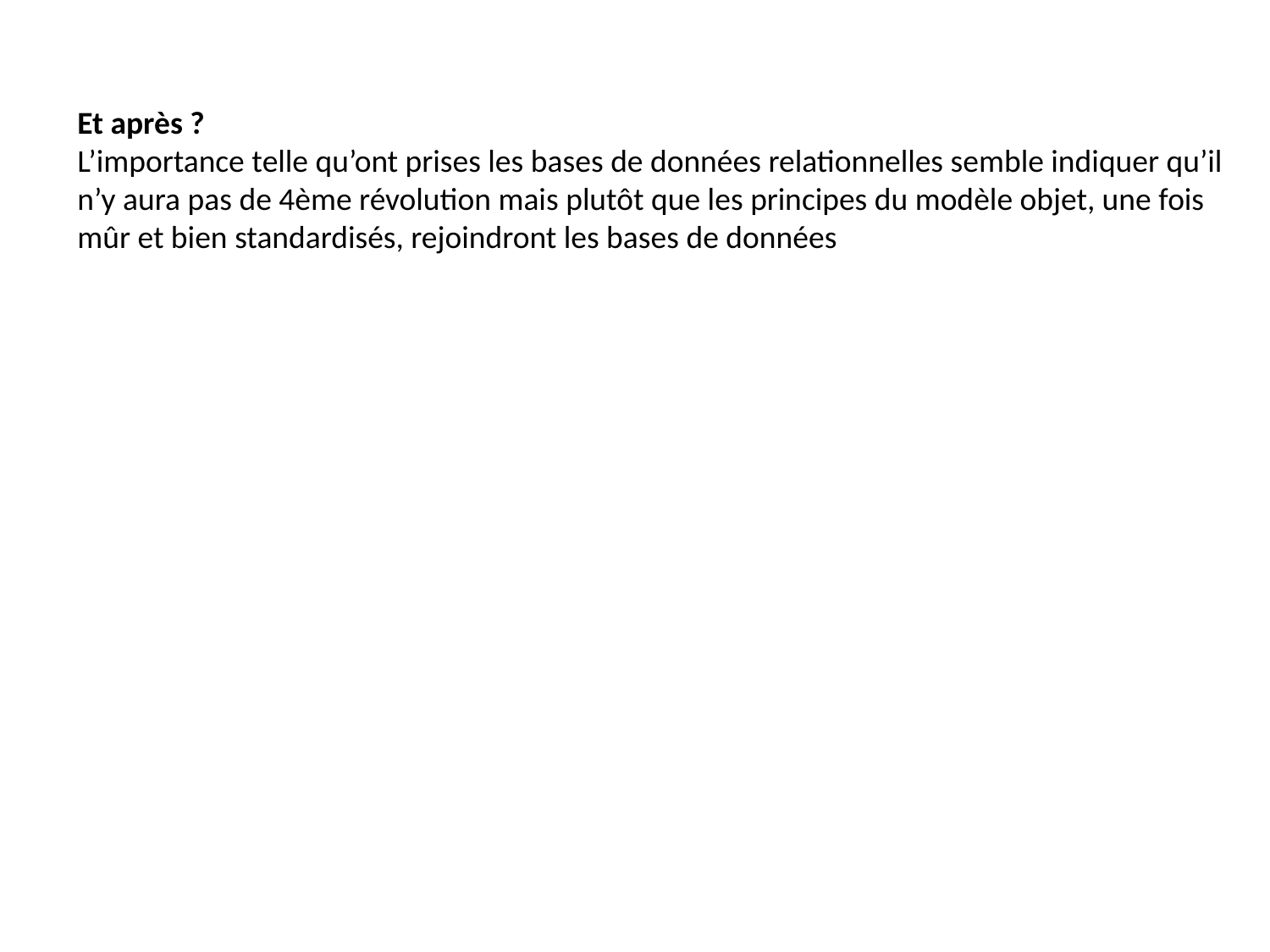

Et après ?
L’importance telle qu’ont prises les bases de données relationnelles semble indiquer qu’il n’y aura pas de 4ème révolution mais plutôt que les principes du modèle objet, une fois mûr et bien standardisés, rejoindront les bases de données